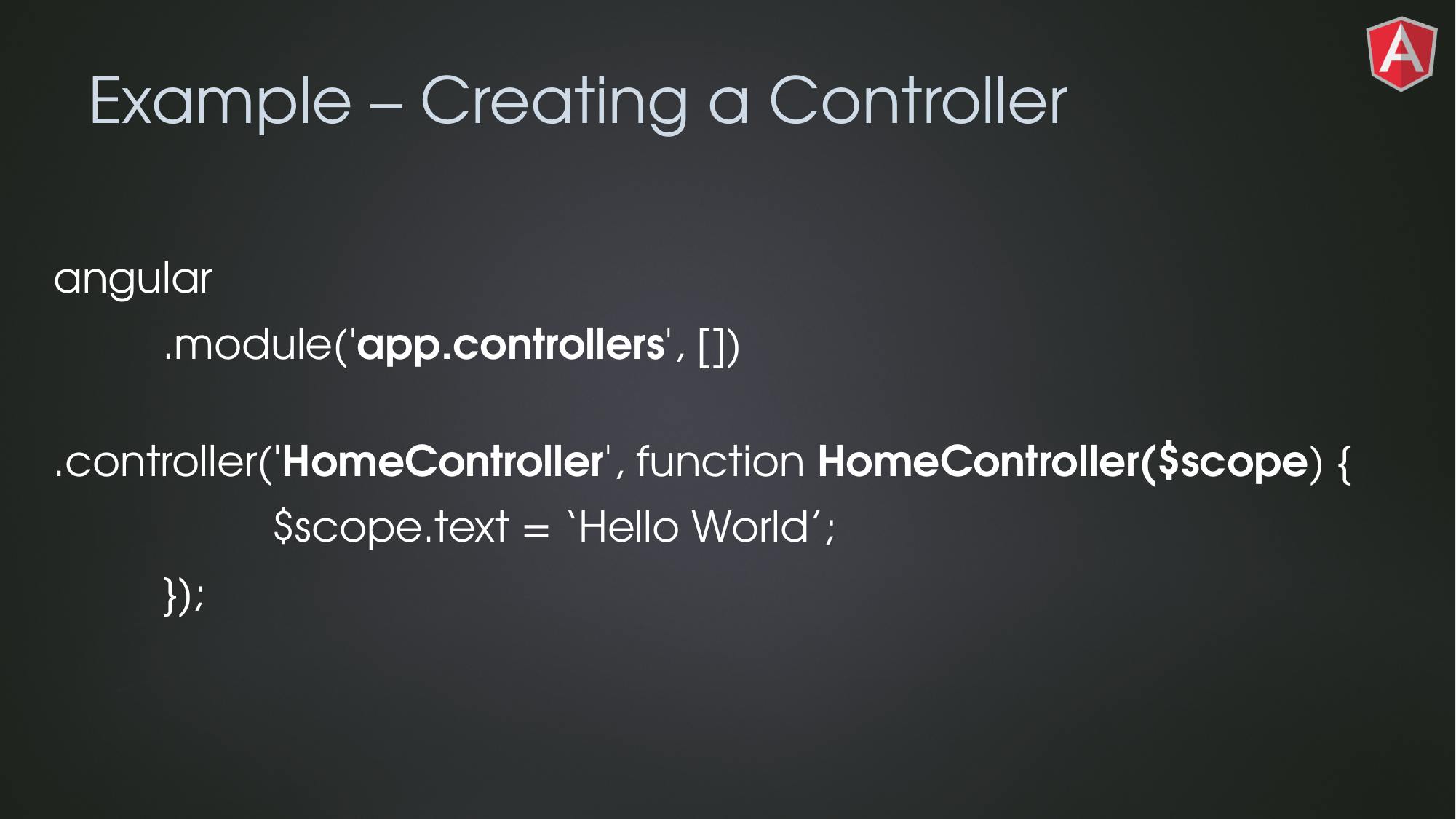

# Example – Creating a Controller
angular
	.module('app.controllers', [])
	.controller('HomeController', function HomeController($scope) {
		$scope.text = ‘Hello World’;
	});